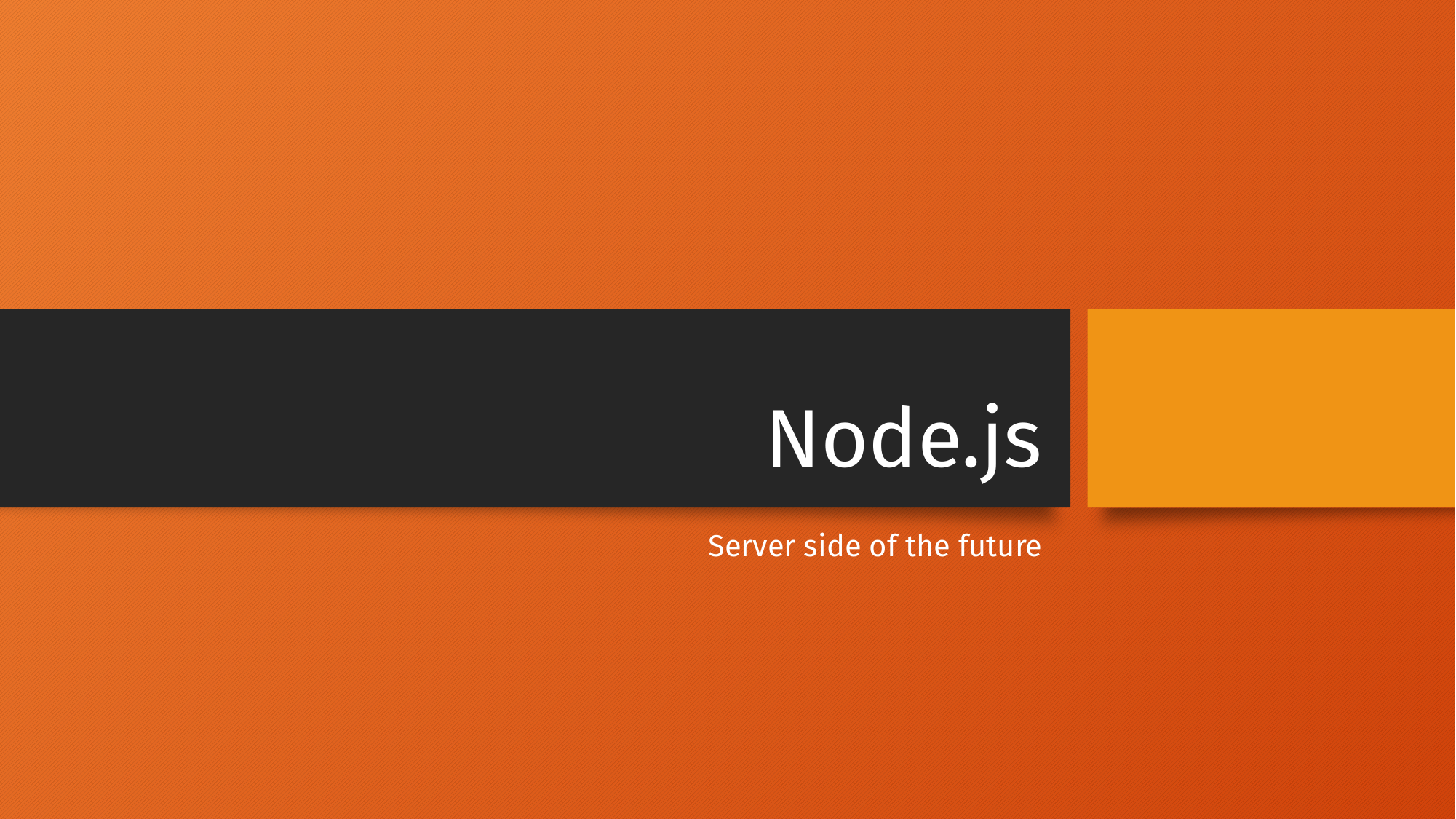

# Node.js
Server side of the future